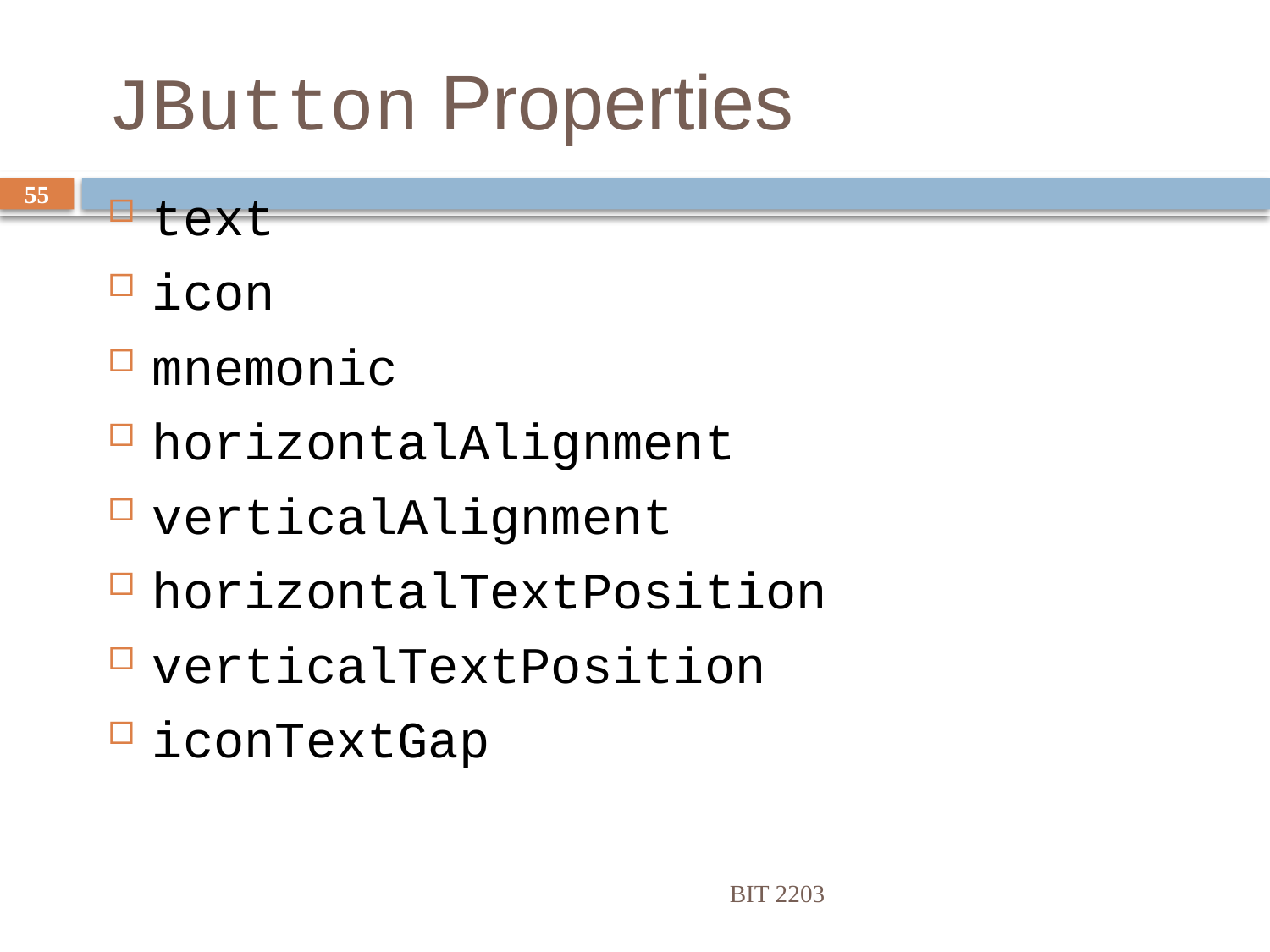

# JButton Properties
55
text
icon
mnemonic
horizontalAlignment
verticalAlignment
horizontalTextPosition
verticalTextPosition
iconTextGap
BIT 2203